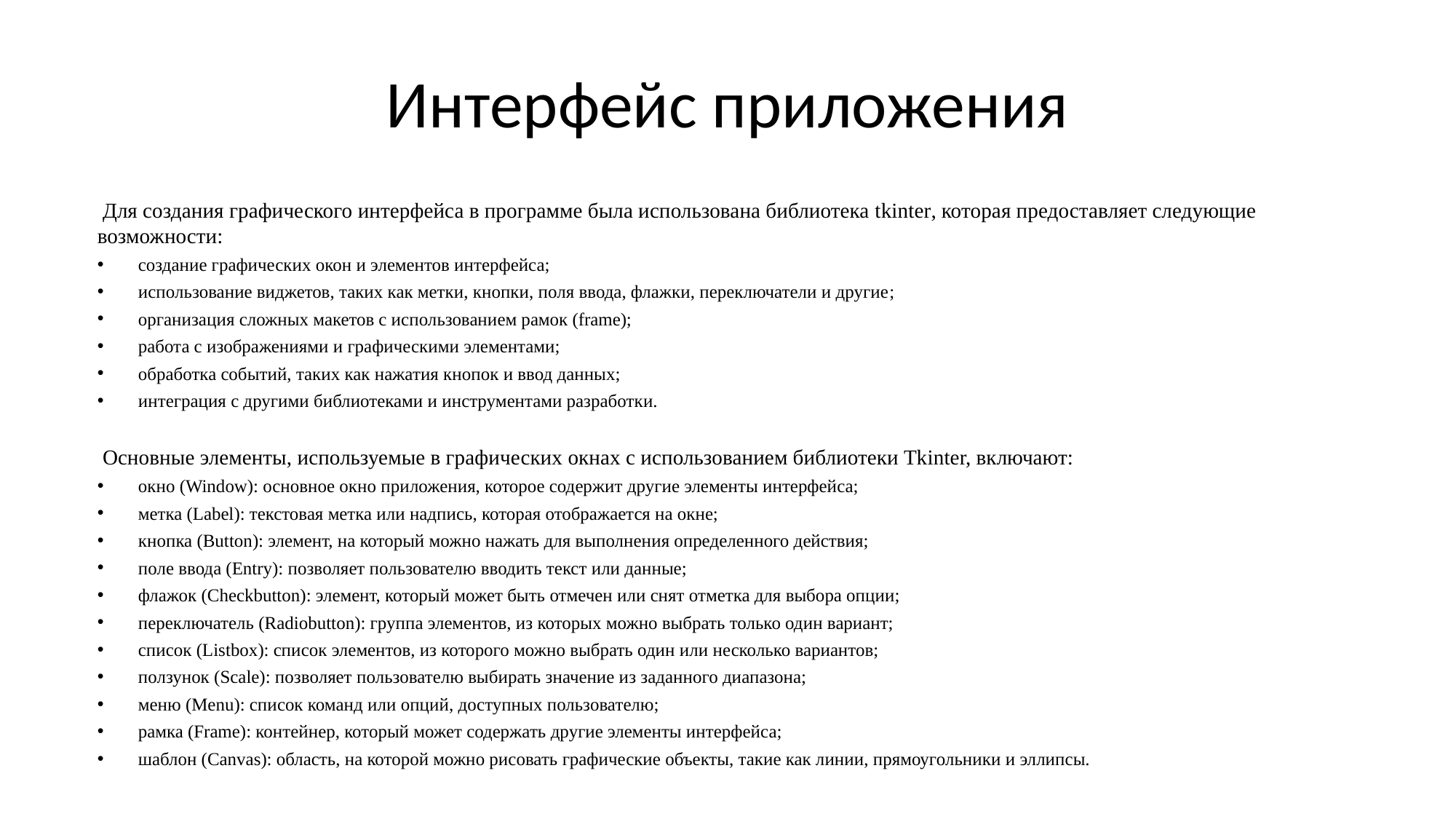

# Интерфейс приложения
 Для создания графического интерфейса в программе была использована библиотека tkinter, которая предоставляет следующие возможности:
создание графических окон и элементов интерфейса;
использование виджетов, таких как метки, кнопки, поля ввода, флажки, переключатели и другие;
организация сложных макетов с использованием рамок (frame);
работа с изображениями и графическими элементами;
обработка событий, таких как нажатия кнопок и ввод данных;
интеграция с другими библиотеками и инструментами разработки.

 Основные элементы, используемые в графических окнах с использованием библиотеки Tkinter, включают:
окно (Window): основное окно приложения, которое содержит другие элементы интерфейса;
метка (Label): текстовая метка или надпись, которая отображается на окне;
кнопка (Button): элемент, на который можно нажать для выполнения определенного действия;
поле ввода (Entry): позволяет пользователю вводить текст или данные;
флажок (Checkbutton): элемент, который может быть отмечен или снят отметка для выбора опции;
переключатель (Radiobutton): группа элементов, из которых можно выбрать только один вариант;
список (Listbox): список элементов, из которого можно выбрать один или несколько вариантов;
ползунок (Scale): позволяет пользователю выбирать значение из заданного диапазона;
меню (Menu): список команд или опций, доступных пользователю;
рамка (Frame): контейнер, который может содержать другие элементы интерфейса;
шаблон (Canvas): область, на которой можно рисовать графические объекты, такие как линии, прямоугольники и эллипсы.